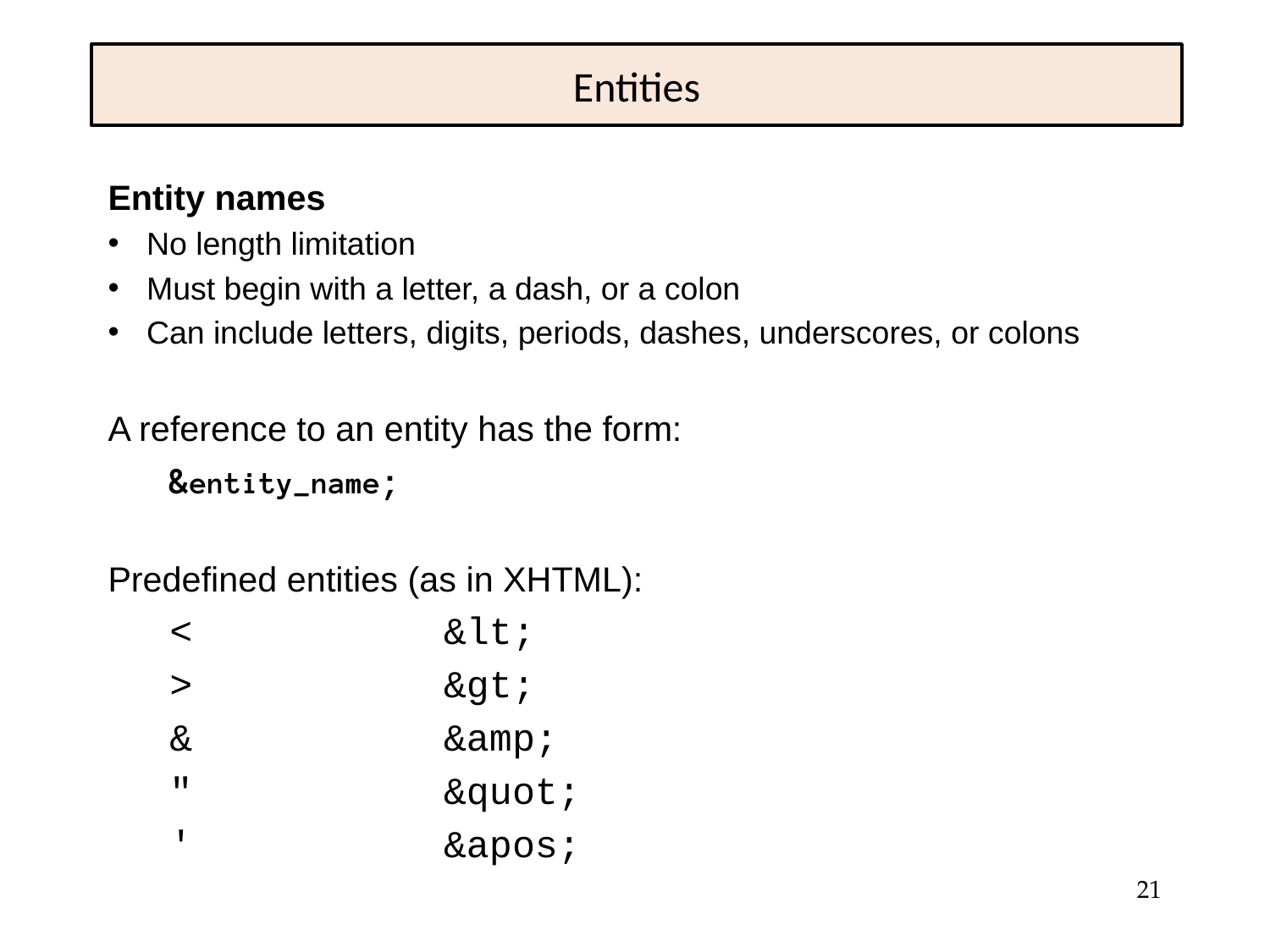

# Entities
Entity names
No length limitation
Must begin with a letter, a dash, or a colon
Can include letters, digits, periods, dashes, underscores, or colons

A reference to an entity has the form:
&entity_name;

Predefined entities (as in XHTML):
<           &lt;
>           &gt;
&           &amp;
"           &quot;
'           &apos;

21